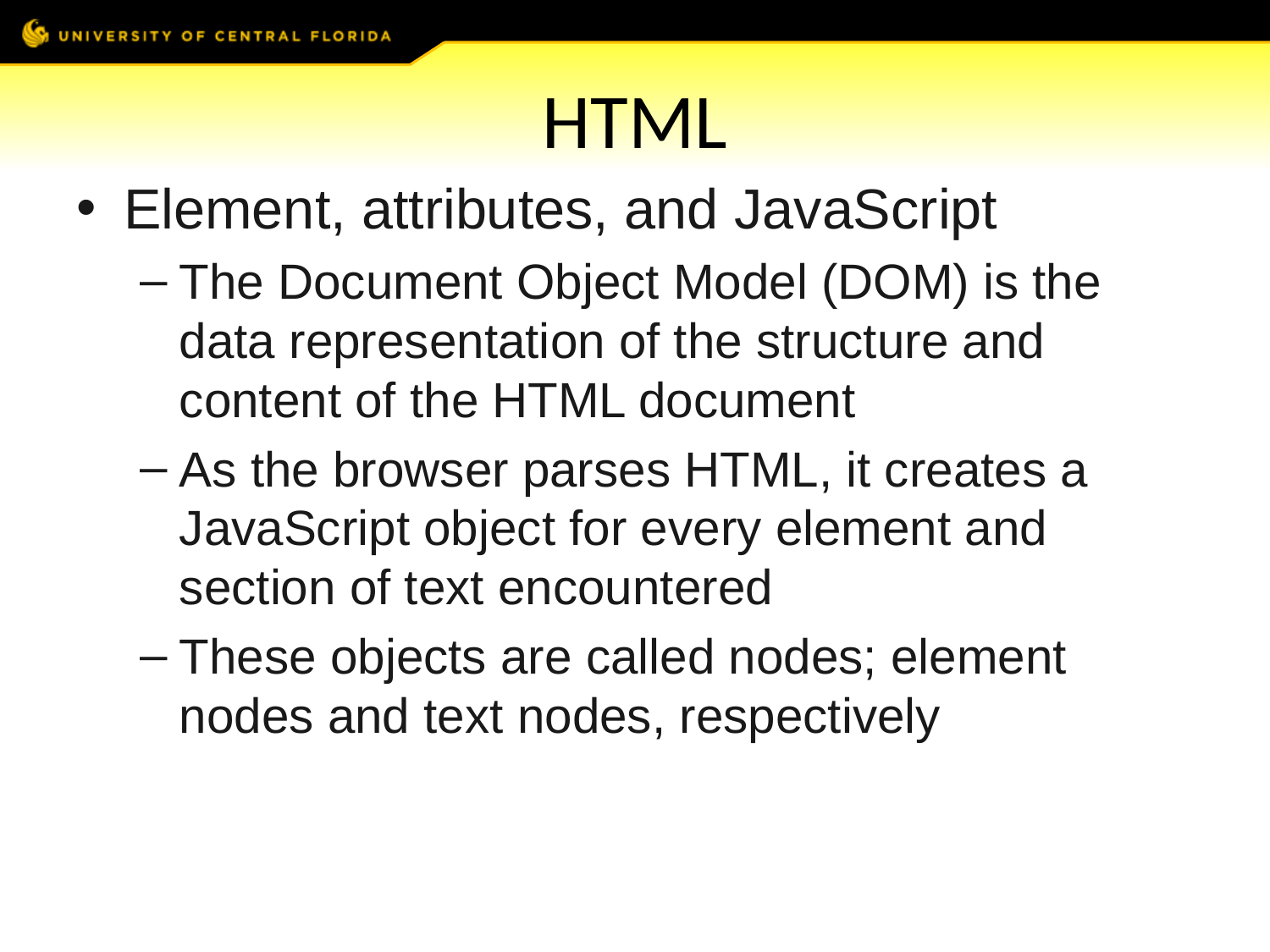

# HTML
Element, attributes, and JavaScript
The Document Object Model (DOM) is the data representation of the structure and content of the HTML document
As the browser parses HTML, it creates a JavaScript object for every element and section of text encountered
These objects are called nodes; element nodes and text nodes, respectively